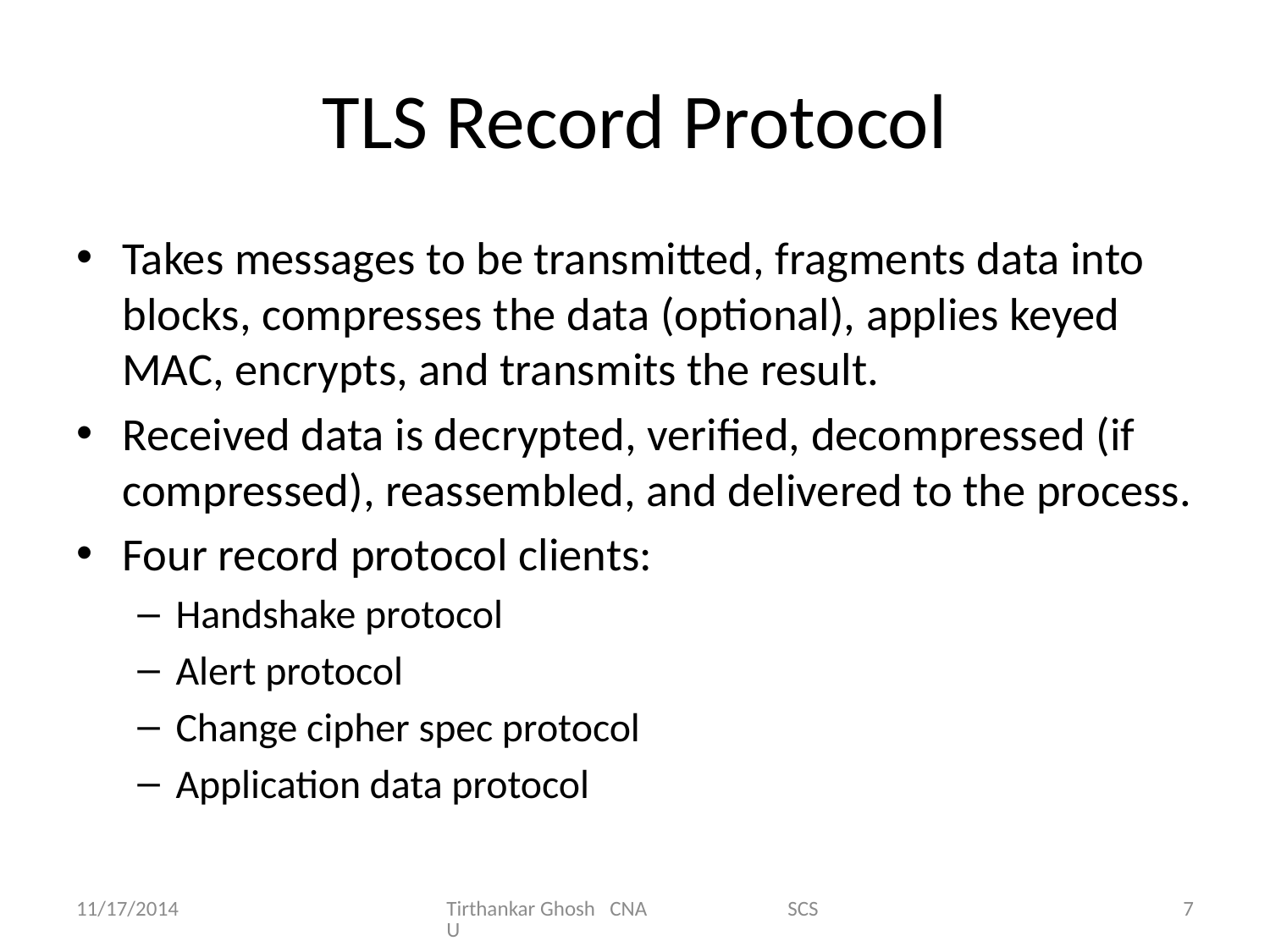

# TLS Record Protocol
Takes messages to be transmitted, fragments data into blocks, compresses the data (optional), applies keyed MAC, encrypts, and transmits the result.
Received data is decrypted, verified, decompressed (if compressed), reassembled, and delivered to the process.
Four record protocol clients:
Handshake protocol
Alert protocol
Change cipher spec protocol
Application data protocol

11/17/2014
Tirthankar Ghosh   CNA                             SCSU
7